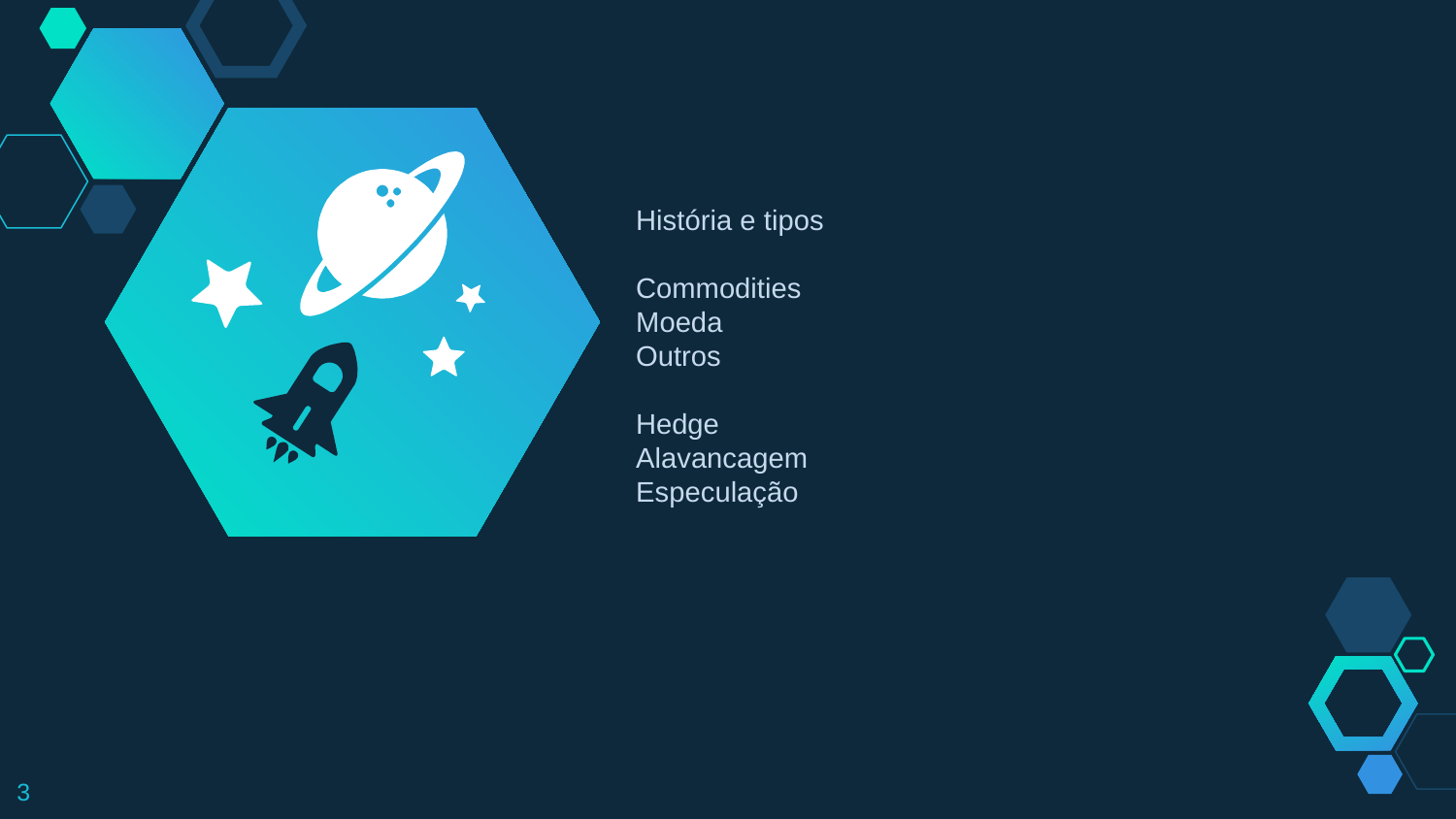

História e tipos

Commodities
Moeda
Outros

Hedge
Alavancagem
Especulação

3